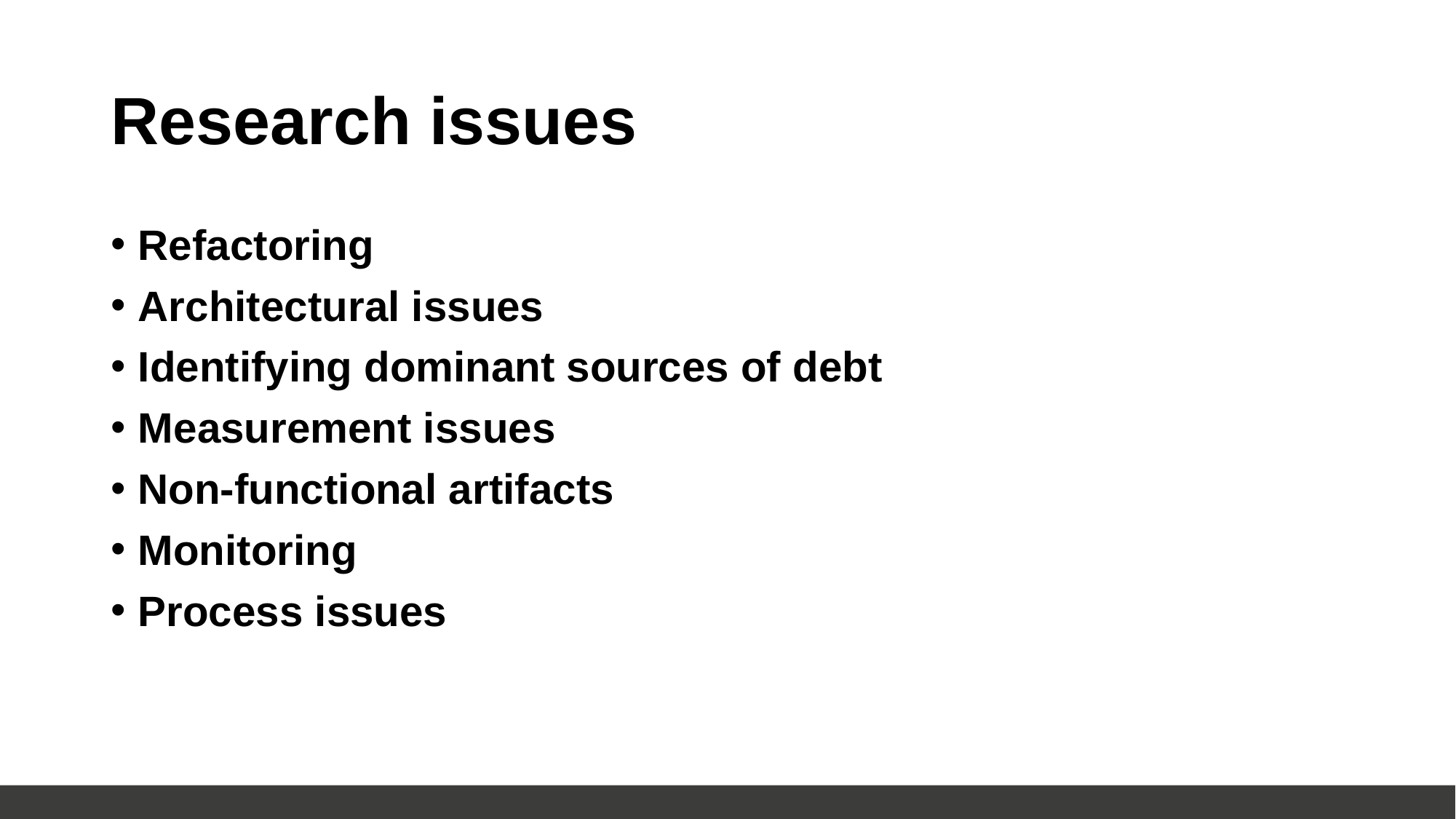

# Research issues
Refactoring
Architectural issues
Identifying dominant sources of debt
Measurement issues
Non-functional artifacts
Monitoring
Process issues